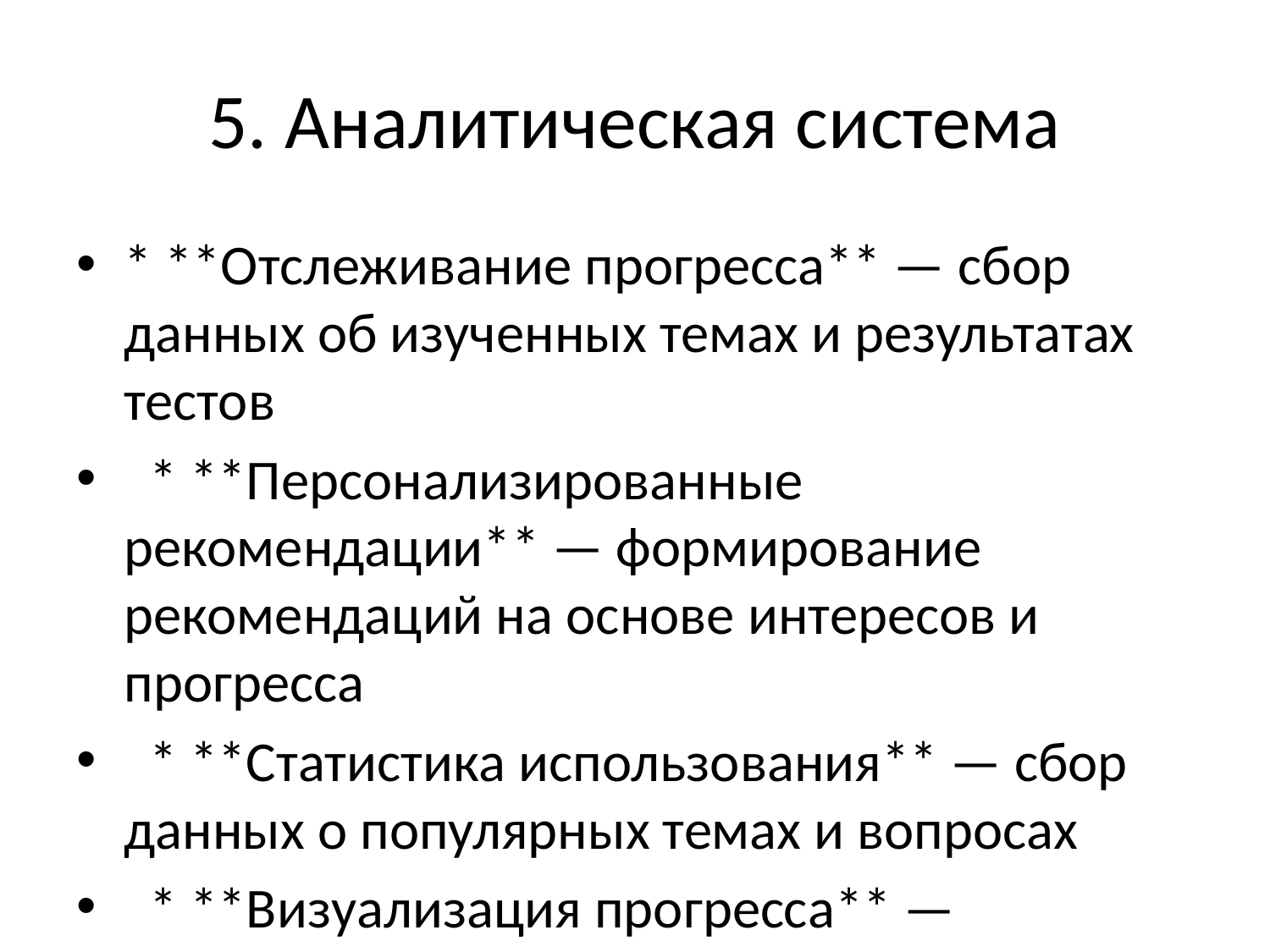

# 5. Аналитическая система
* **Отслеживание прогресса** — сбор данных об изученных темах и результатах тестов
  * **Персонализированные рекомендации** — формирование рекомендаций на основе интересов и прогресса
  * **Статистика использования** — сбор данных о популярных темах и вопросах
  * **Визуализация прогресса** — наглядное представление образовательных достижений

#